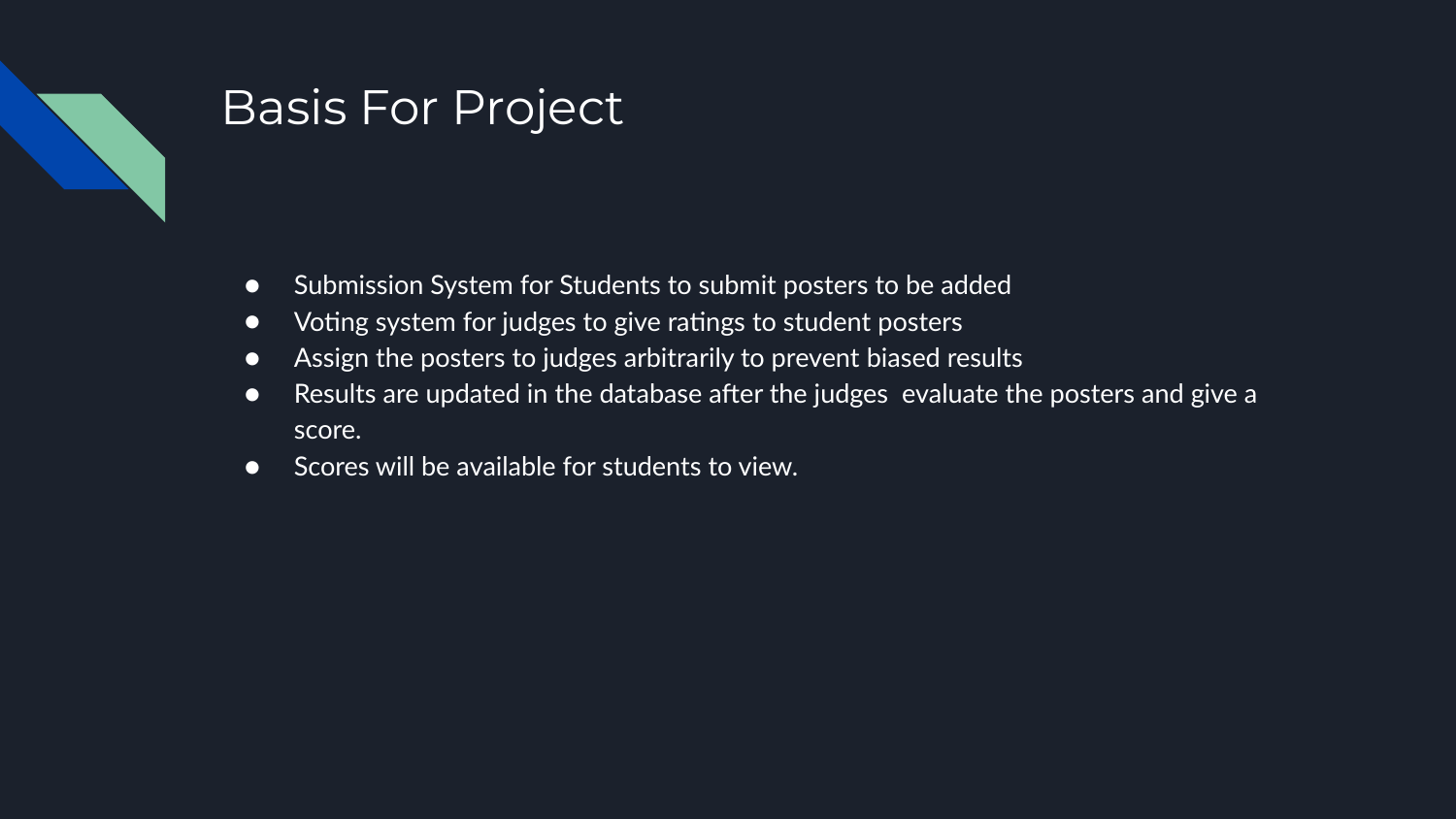

# Basis For Project
Submission System for Students to submit posters to be added
Voting system for judges to give ratings to student posters
Assign the posters to judges arbitrarily to prevent biased results
Results are updated in the database after the judges  evaluate the posters and give a score.
Scores will be available for students to view.